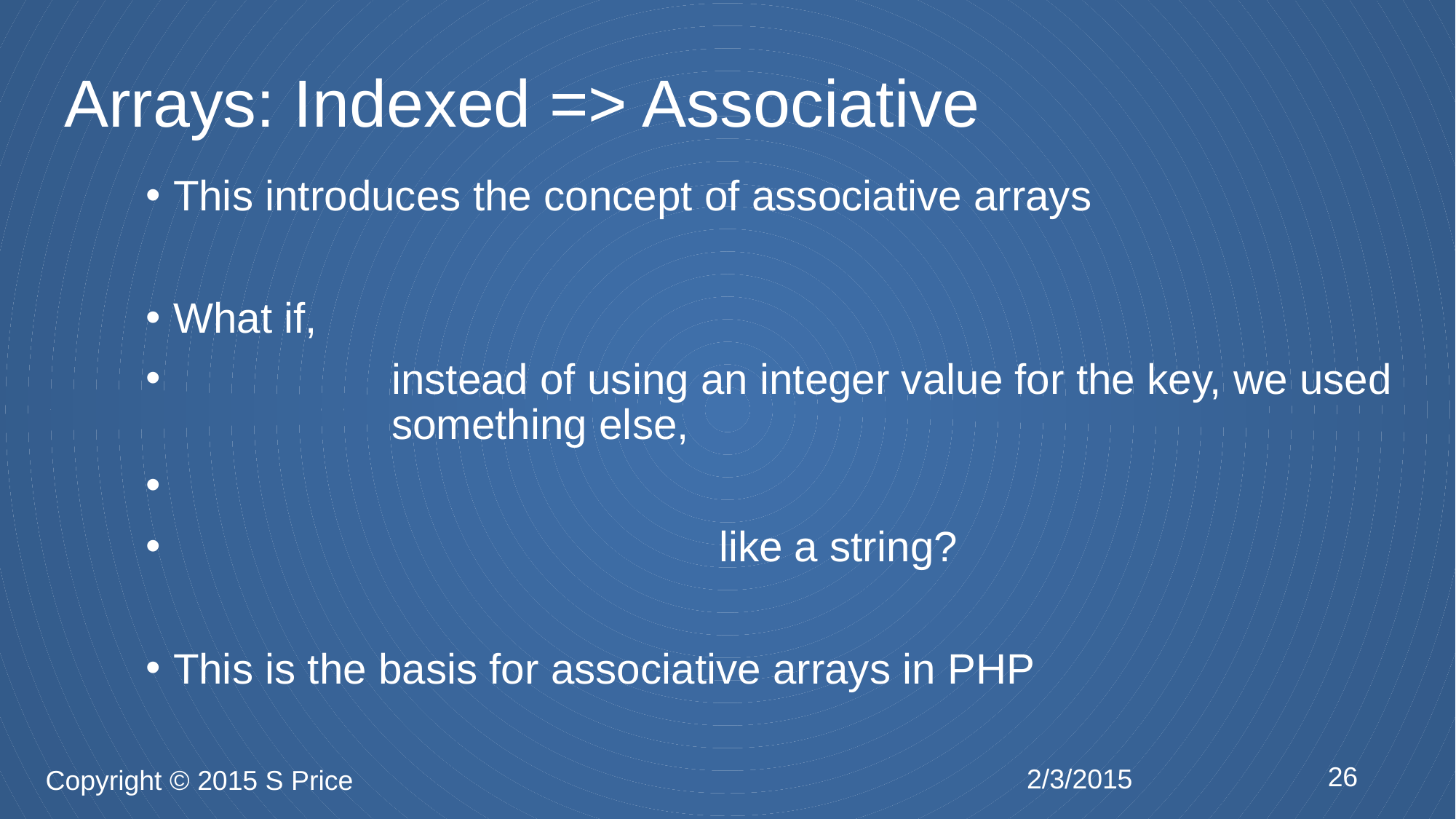

# Arrays: Indexed => Associative
This introduces the concept of associative arrays

What if,
		instead of using an integer value for the key, we used 		something else,

					like a string?

This is the basis for associative arrays in PHP
26
2/3/2015
Copyright © 2015 S Price